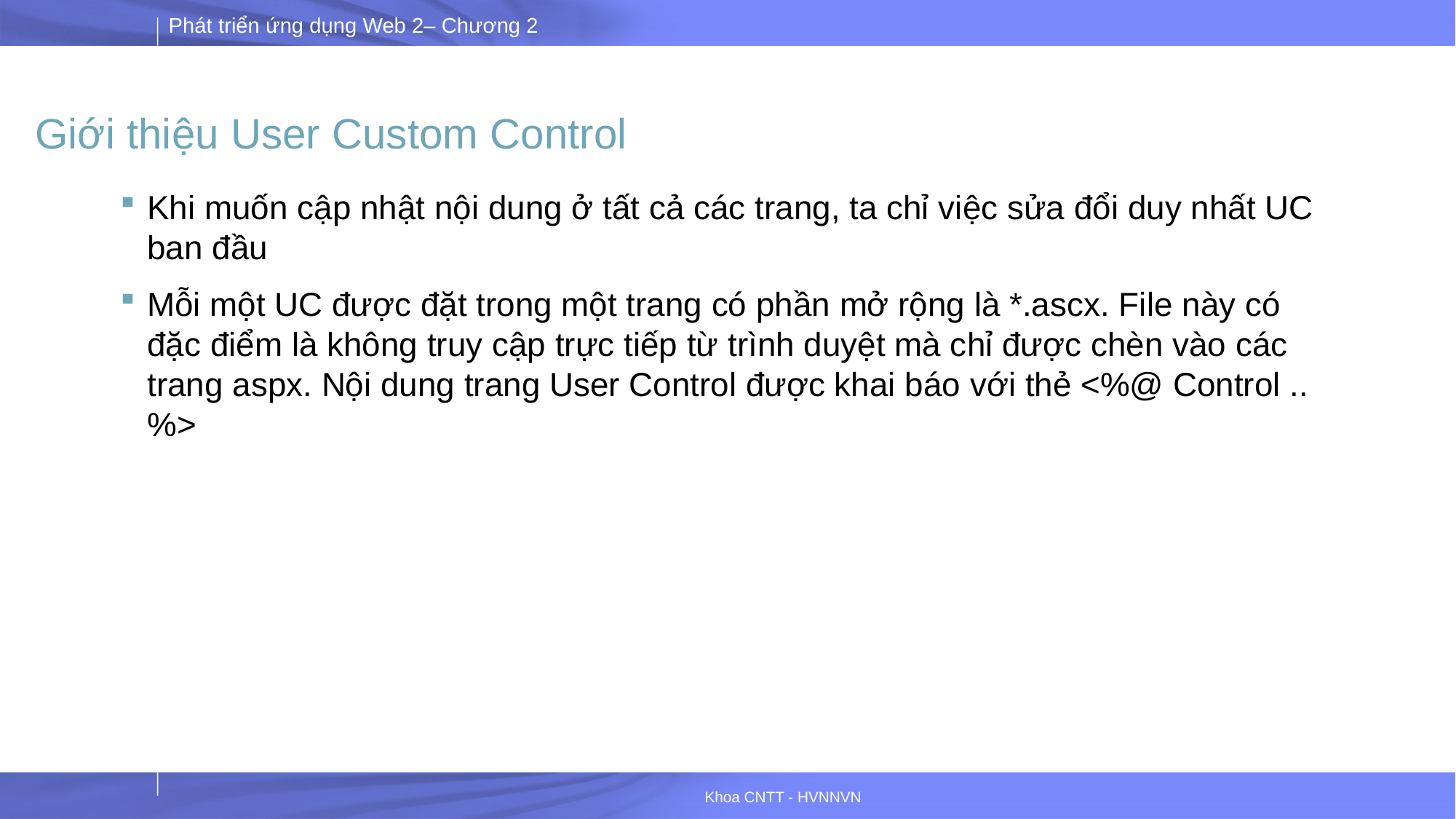

# Giới thiệu User Custom Control
Khi muốn cập nhật nội dung ở tất cả các trang, ta chỉ việc sửa đổi duy nhất UC ban đầu
Mỗi một UC được đặt trong một trang có phần mở rộng là *.ascx. File này có đặc điểm là không truy cập trực tiếp từ trình duyệt mà chỉ được chèn vào các trang aspx. Nội dung trang User Control được khai báo với thẻ <%@ Control ..%>